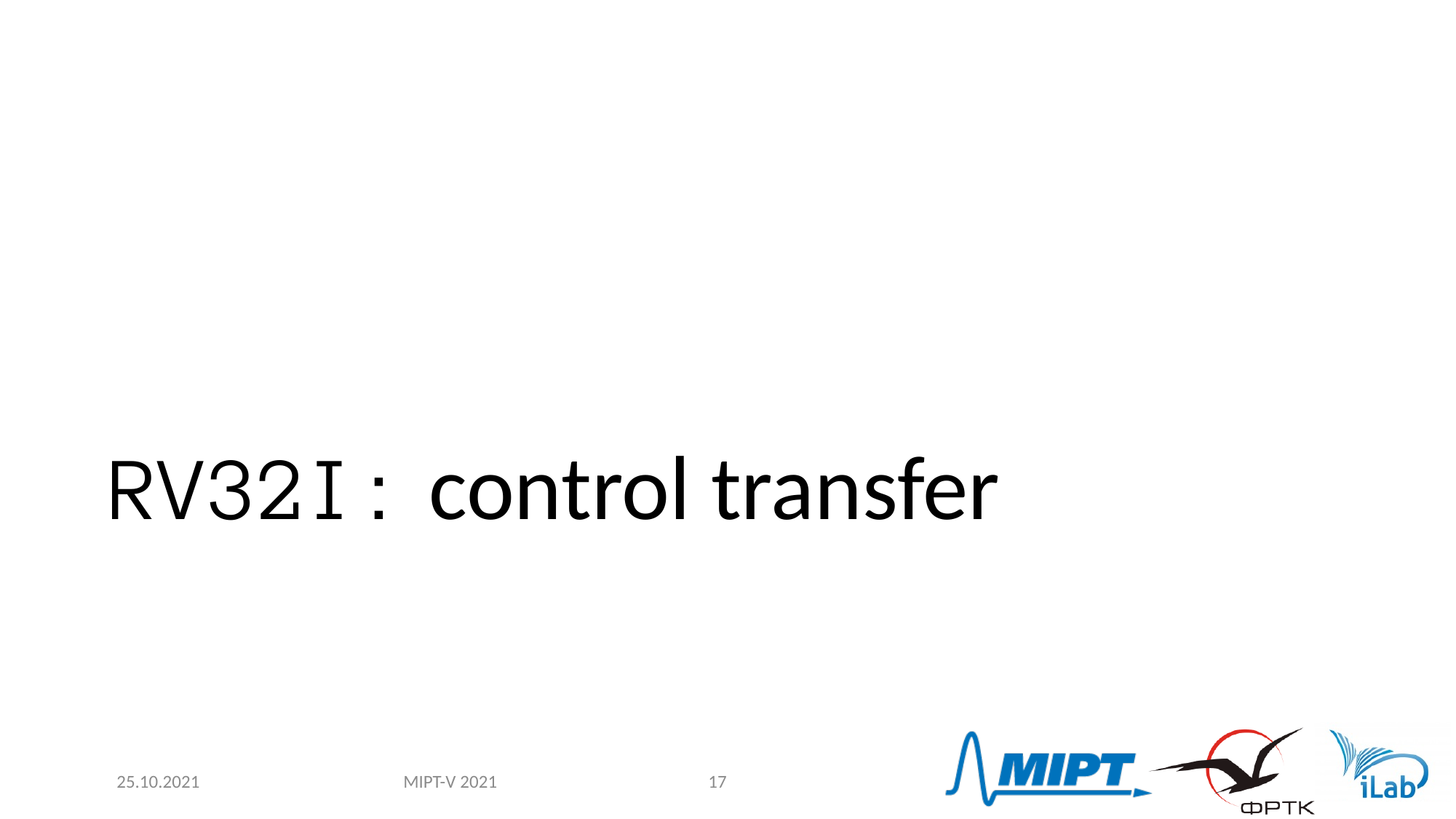

# RV32I: control transfer

MIPT-V 2021
25.10.2021
17